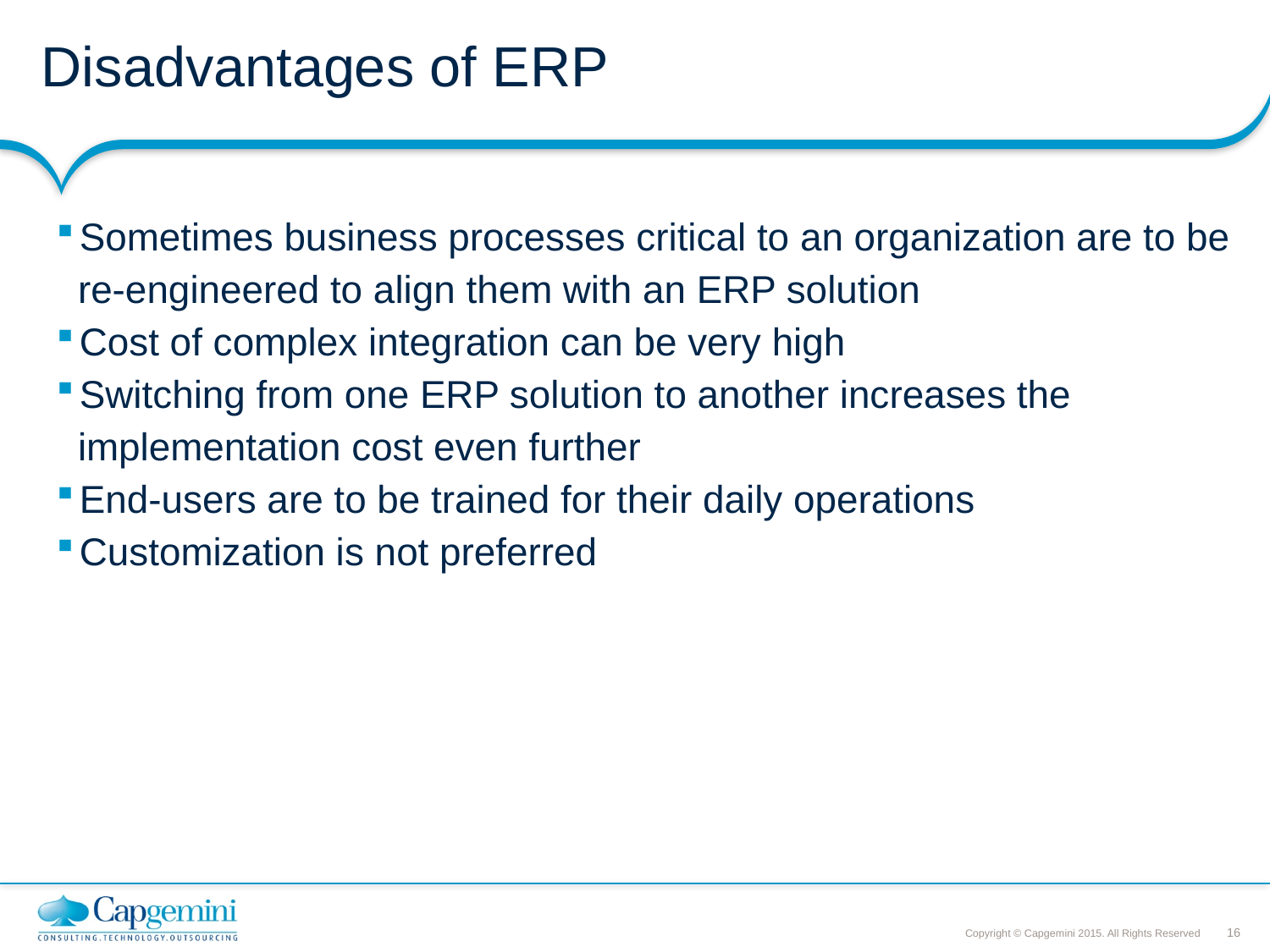

# Disadvantages of ERP
Sometimes business processes critical to an organization are to be
  re-engineered to align them with an ERP solution
Cost of complex integration can be very high
Switching from one ERP solution to another increases the
  implementation cost even further
End-users are to be trained for their daily operations
Customization is not preferred